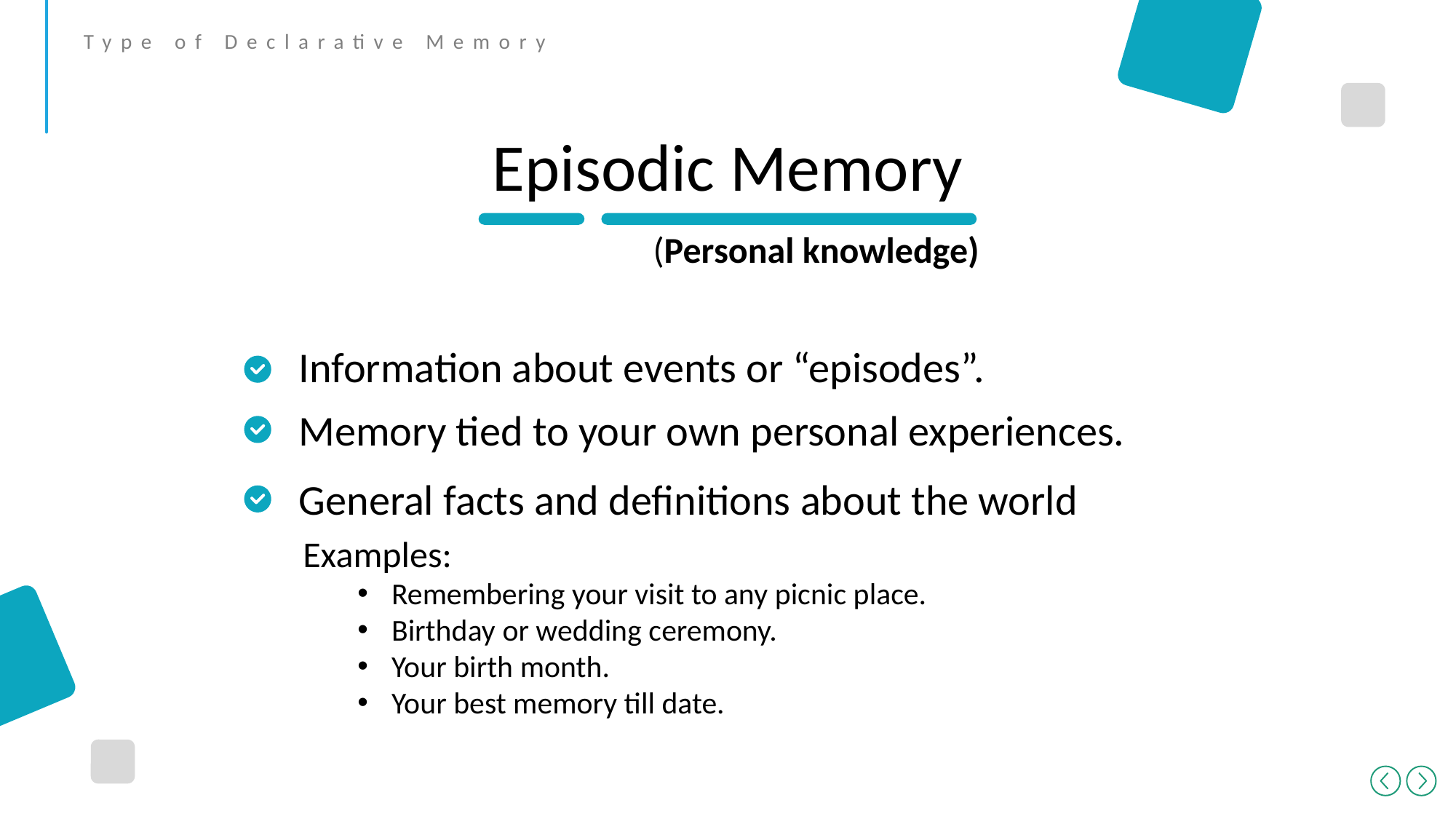

Type of Declarative Memory

Episodic Memory

(Personal knowledge)
Information about events or “episodes”.

Memory tied to your own personal experiences.

General facts and definitions about the world

Examples:
Remembering your visit to any picnic place.
Birthday or wedding ceremony.
Your birth month.
Your best memory till date.